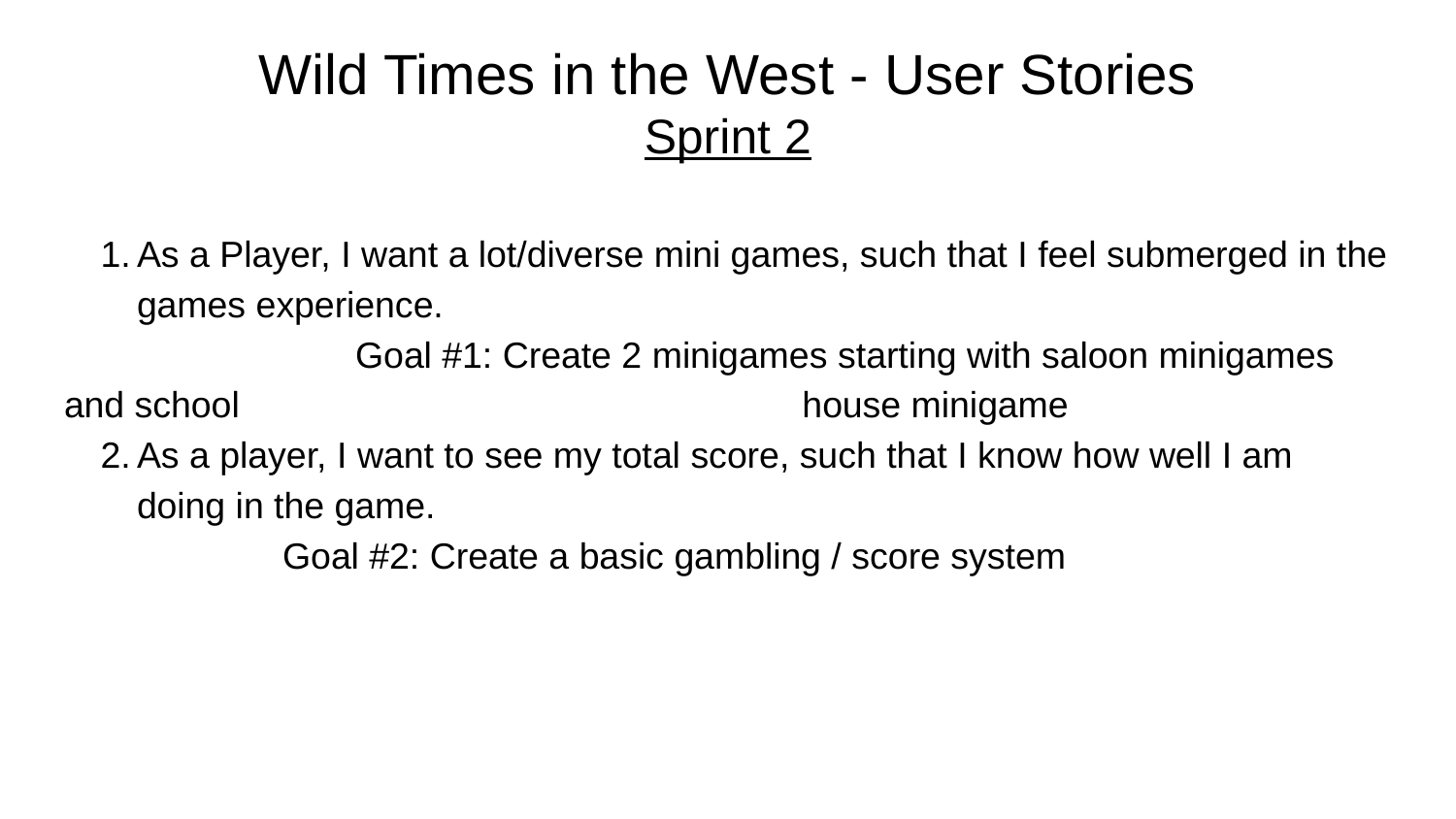

# Wild Times in the West - User Stories
Sprint 2

As a Player, I want a lot/diverse mini games, such that I feel submerged in the games experience.
		Goal #1: Create 2 minigames starting with saloon minigames and school				 house minigame
As a player, I want to see my total score, such that I know how well I am doing in the game.
	Goal #2: Create a basic gambling / score system